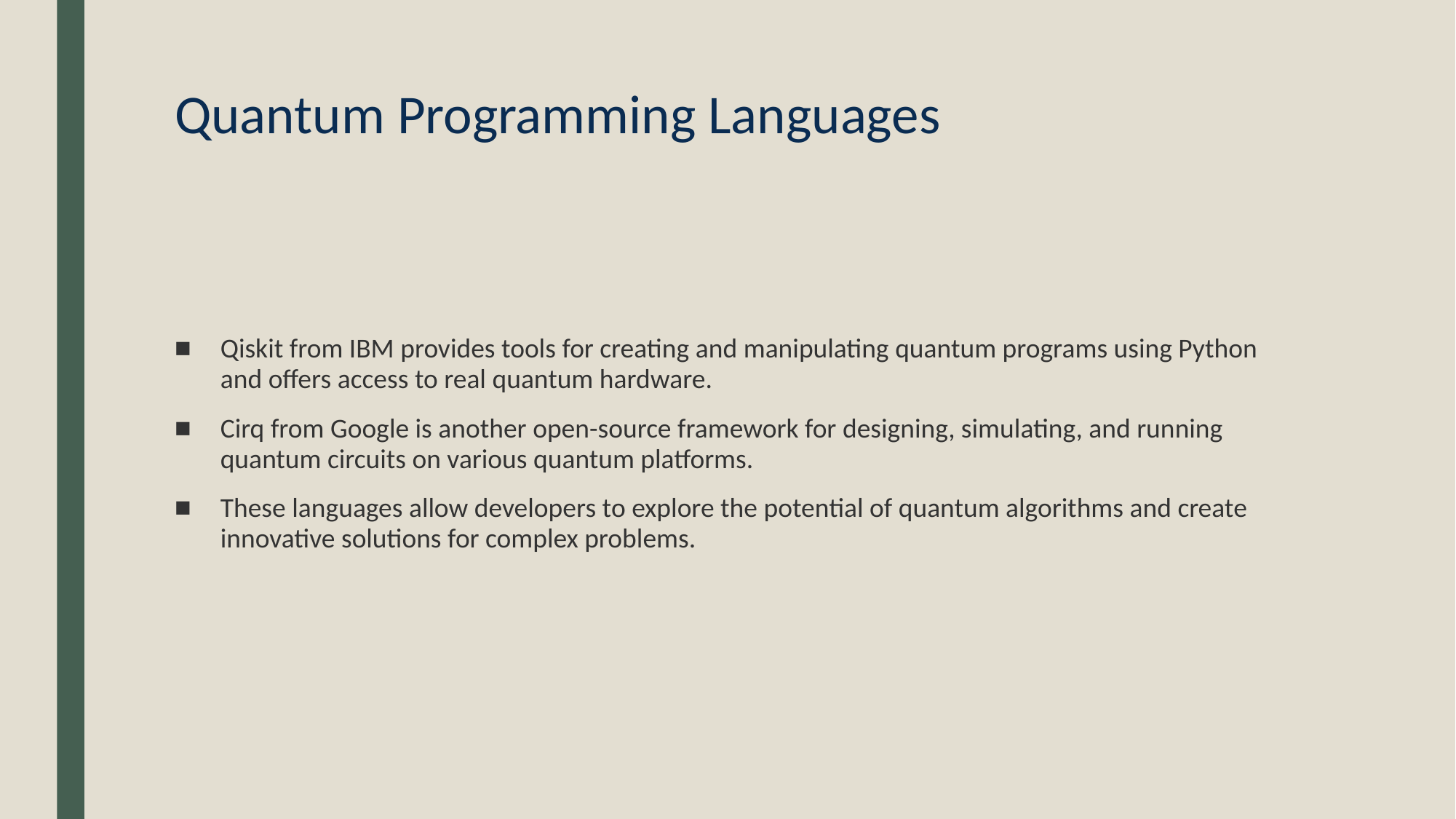

# Quantum Programming Languages

Qiskit from IBM provides tools for creating and manipulating quantum programs using Python and offers access to real quantum hardware.
Cirq from Google is another open-source framework for designing, simulating, and running quantum circuits on various quantum platforms.
These languages allow developers to explore the potential of quantum algorithms and create innovative solutions for complex problems.